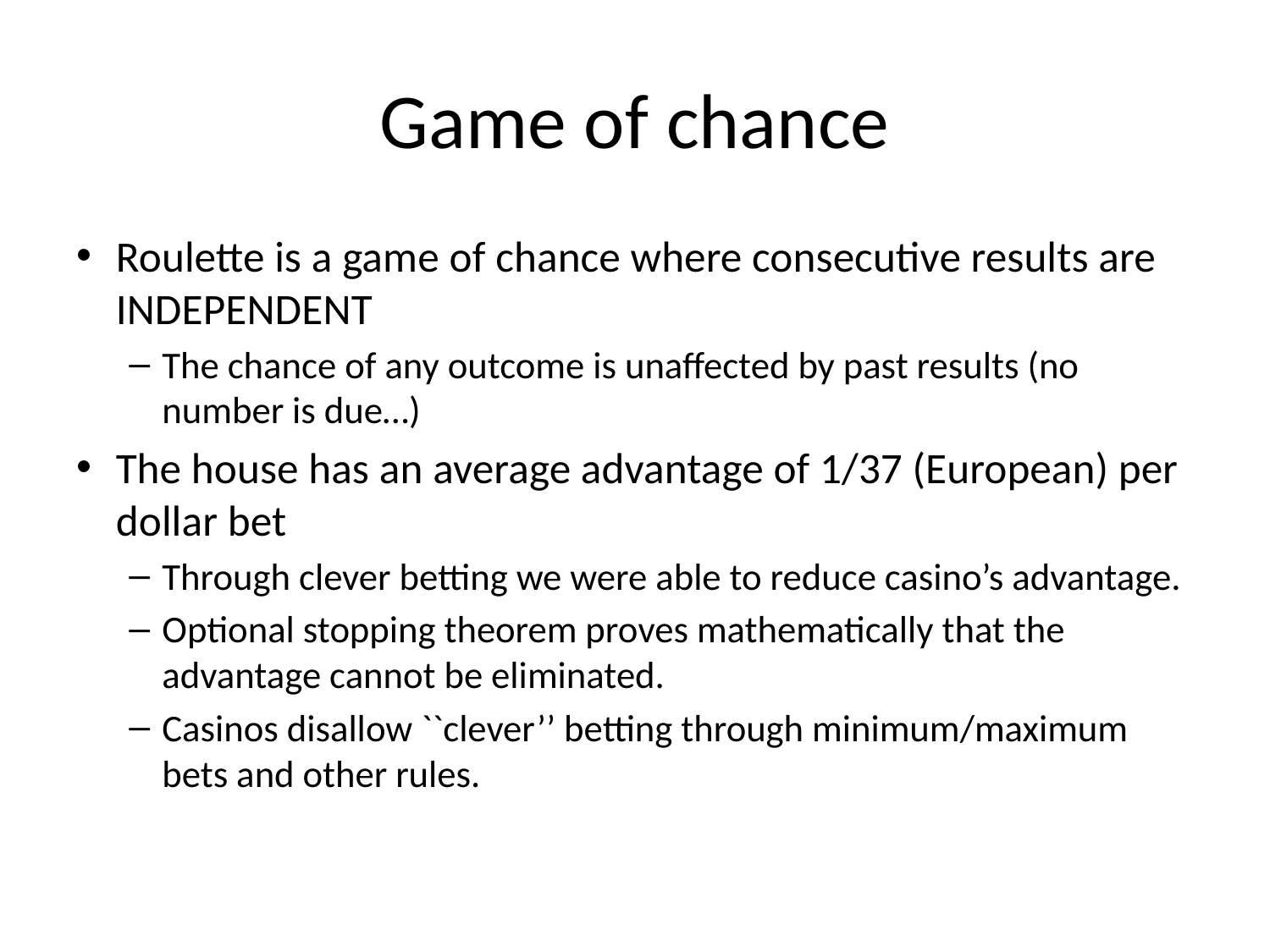

# Game of chance
Roulette is a game of chance where consecutive results are INDEPENDENT
The chance of any outcome is unaffected by past results (no number is due…)
The house has an average advantage of 1/37 (European) per dollar bet
Through clever betting we were able to reduce casino’s advantage.
Optional stopping theorem proves mathematically that the advantage cannot be eliminated.
Casinos disallow ``clever’’ betting through minimum/maximum bets and other rules.